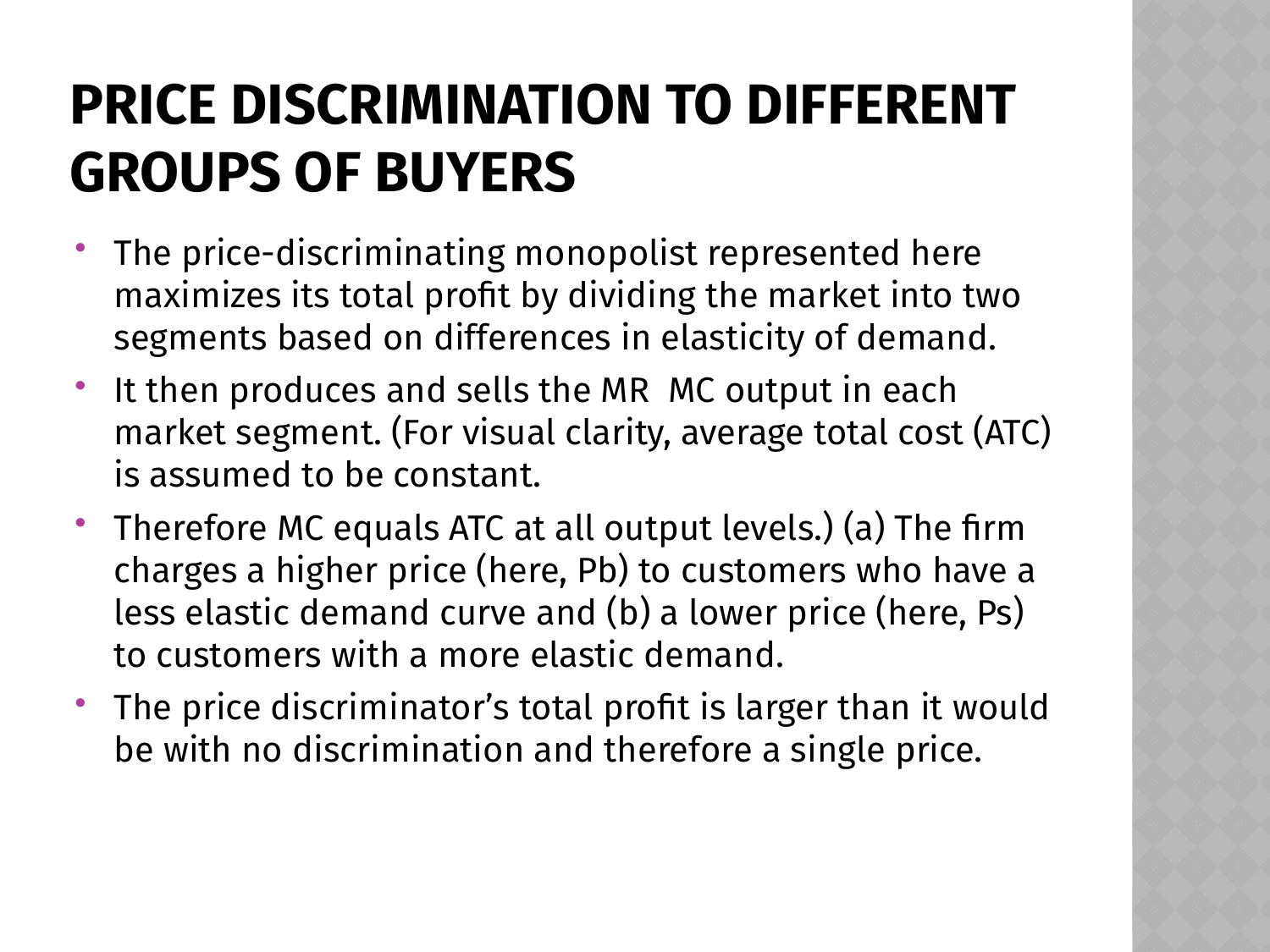

# Price discrimination to different groups of buyers
The price-discriminating monopolist represented here maximizes its total profit by dividing the market into two segments based on differences in elasticity of demand.
It then produces and sells the MR  MC output in each market segment. (For visual clarity, average total cost (ATC) is assumed to be constant.
Therefore MC equals ATC at all output levels.) (a) The firm charges a higher price (here, Pb) to customers who have a less elastic demand curve and (b) a lower price (here, Ps) to customers with a more elastic demand.
The price discriminator’s total profit is larger than it would be with no discrimination and therefore a single price.